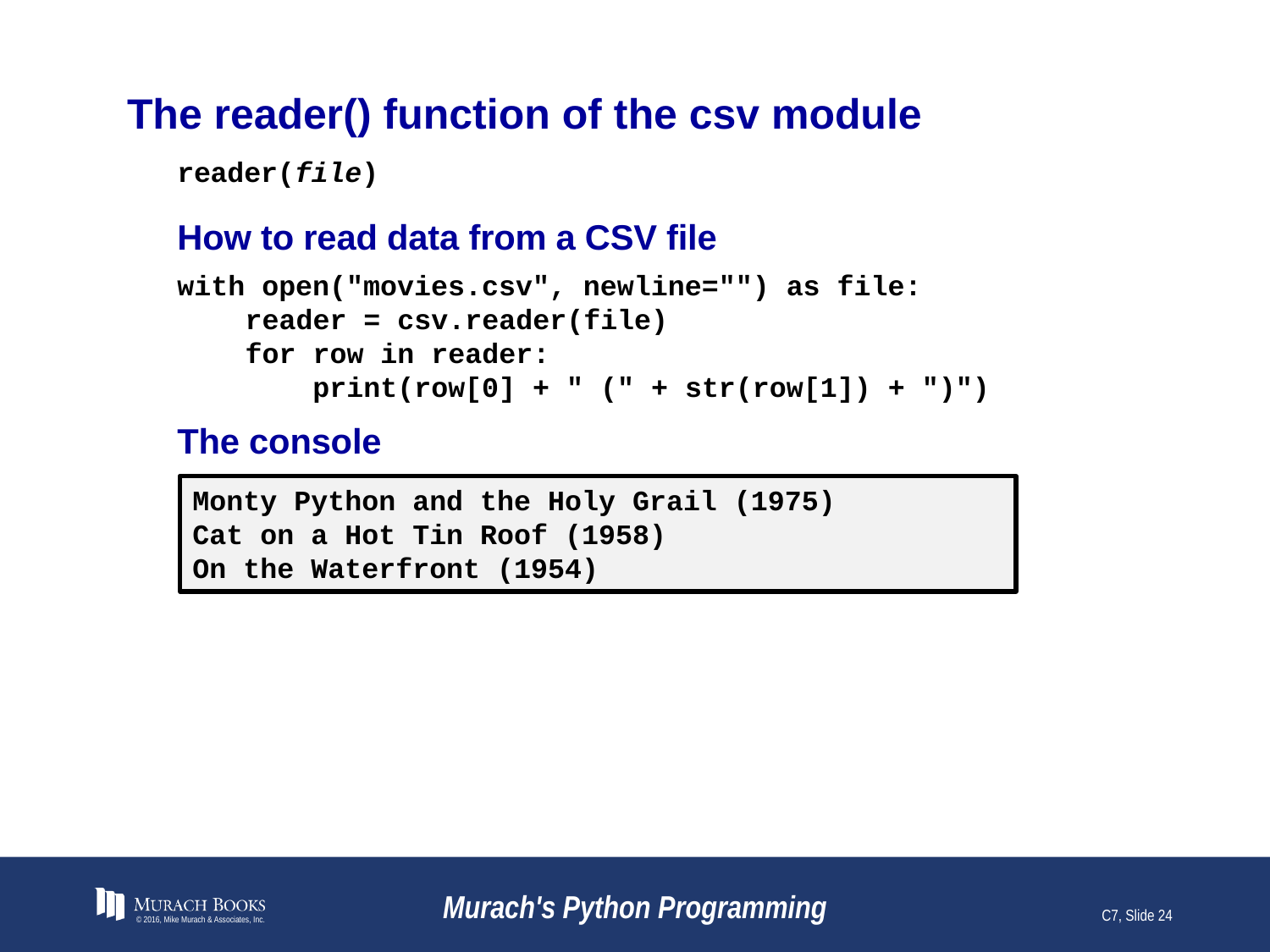

# The reader() function of the csv module
reader(file)
How to read data from a CSV file
with open("movies.csv", newline="") as file:
    reader = csv.reader(file)
    for row in reader:
        print(row[0] + " (" + str(row[1]) + ")")
The console

Monty Python and the Holy Grail (1975)
Cat on a Hot Tin Roof (1958)
On the Waterfront (1954)

© 2016, Mike Murach & Associates, Inc.
Murach's Python Programming

C7, Slide 24